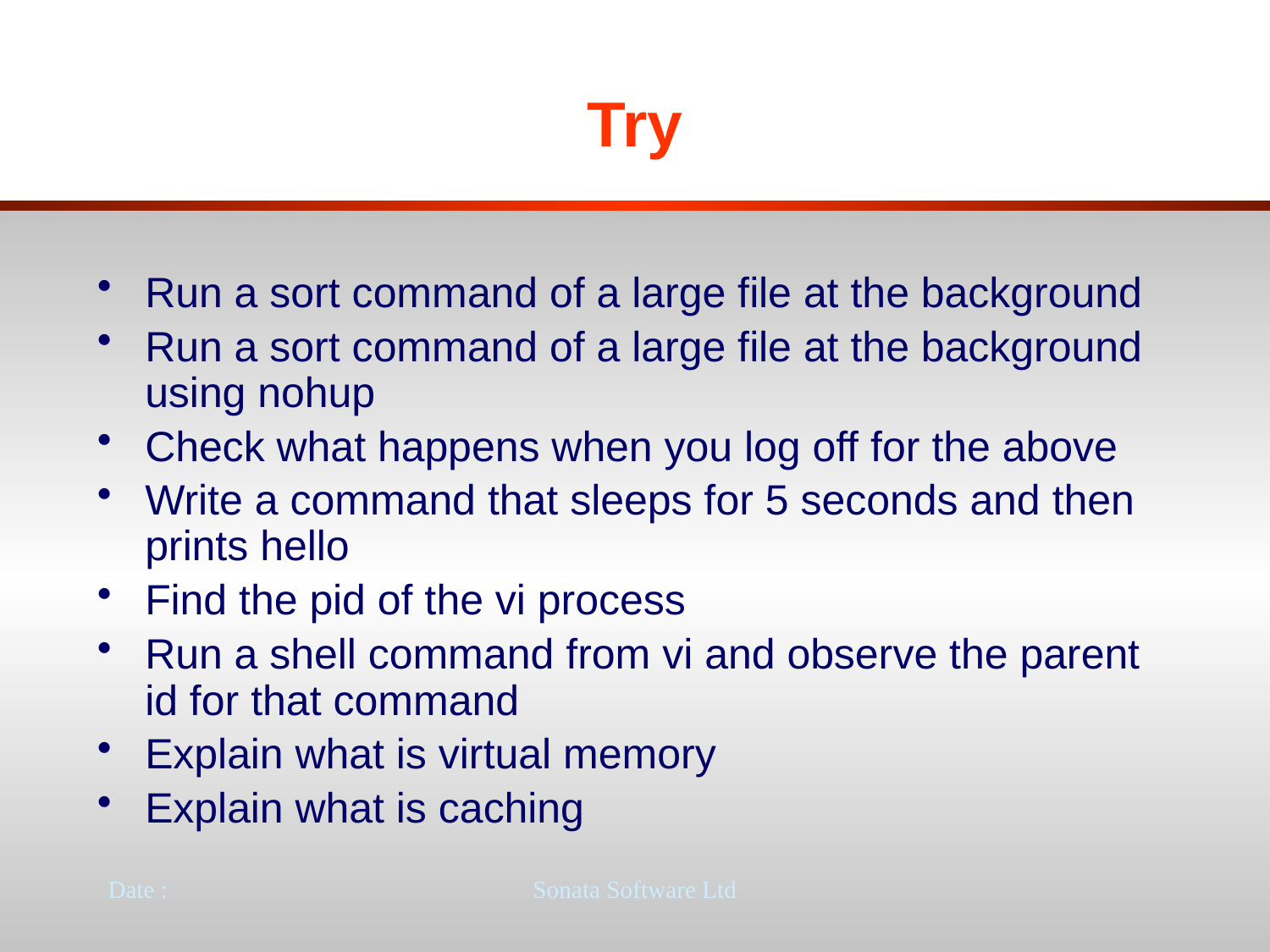

# Try
Run a sort command of a large file at the background
Run a sort command of a large file at the background using nohup
Check what happens when you log off for the above
Write a command that sleeps for 5 seconds and then prints hello
Find the pid of the vi process
Run a shell command from vi and observe the parent id for that command
Explain what is virtual memory
Explain what is caching

Date :
Sonata Software Ltd